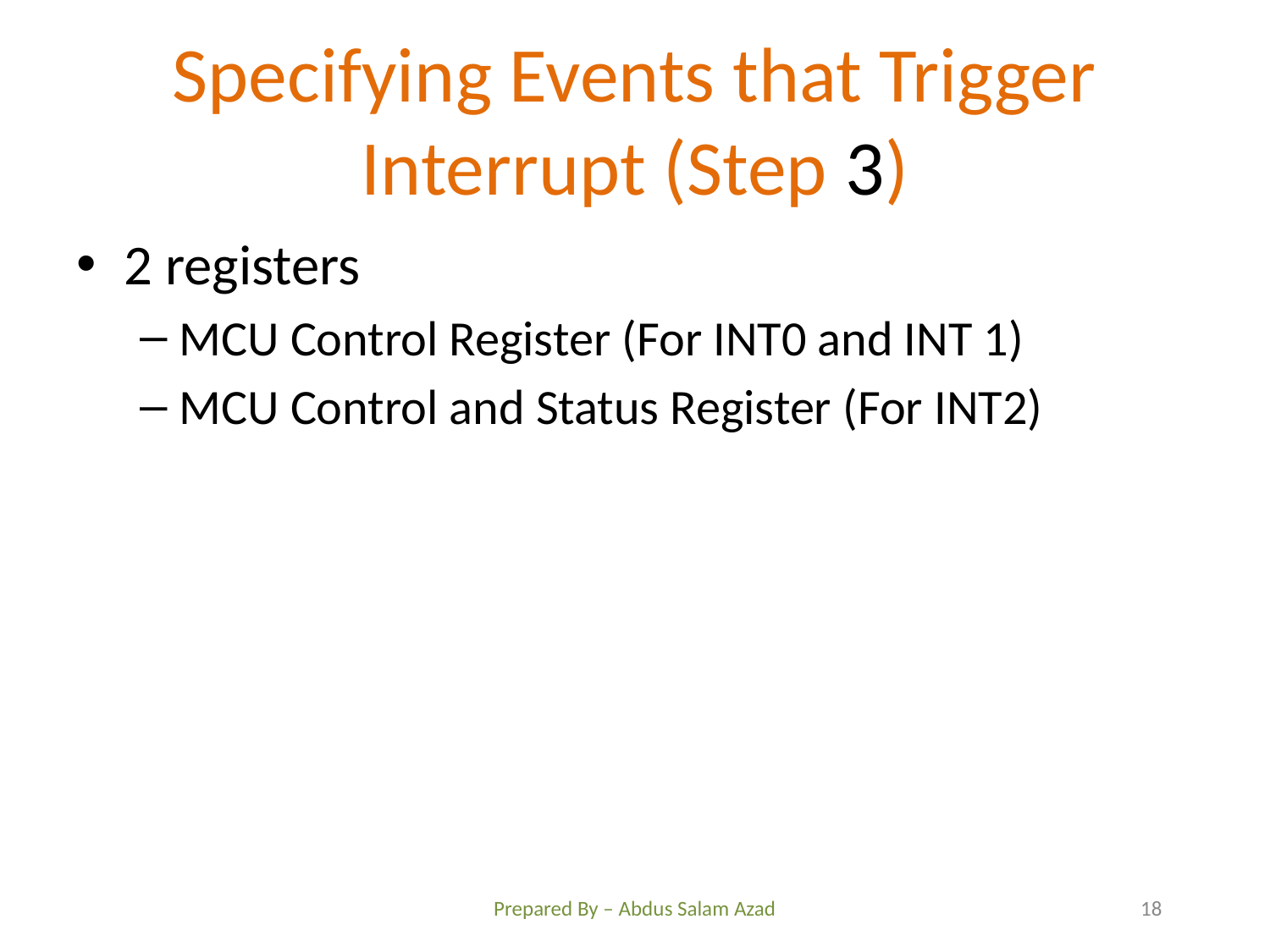

# Specifying Events that Trigger Interrupt (Step 3)
2 registers
MCU Control Register (For INT0 and INT 1)
MCU Control and Status Register (For INT2)
Prepared By – Abdus Salam Azad
18